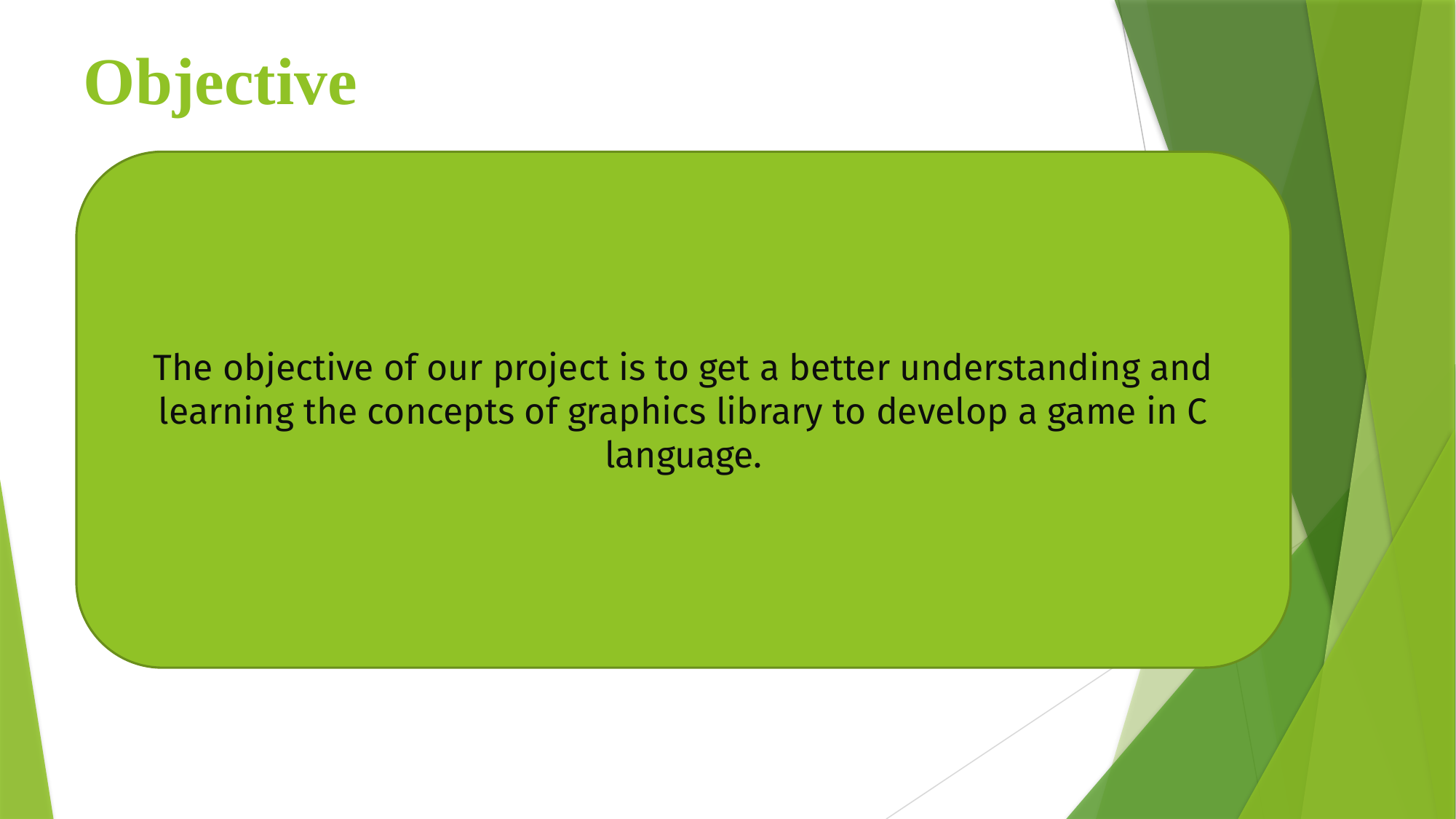

# Objective
The objective of our project is to get a better understanding and learning the concepts of graphics library to develop a game in C language.